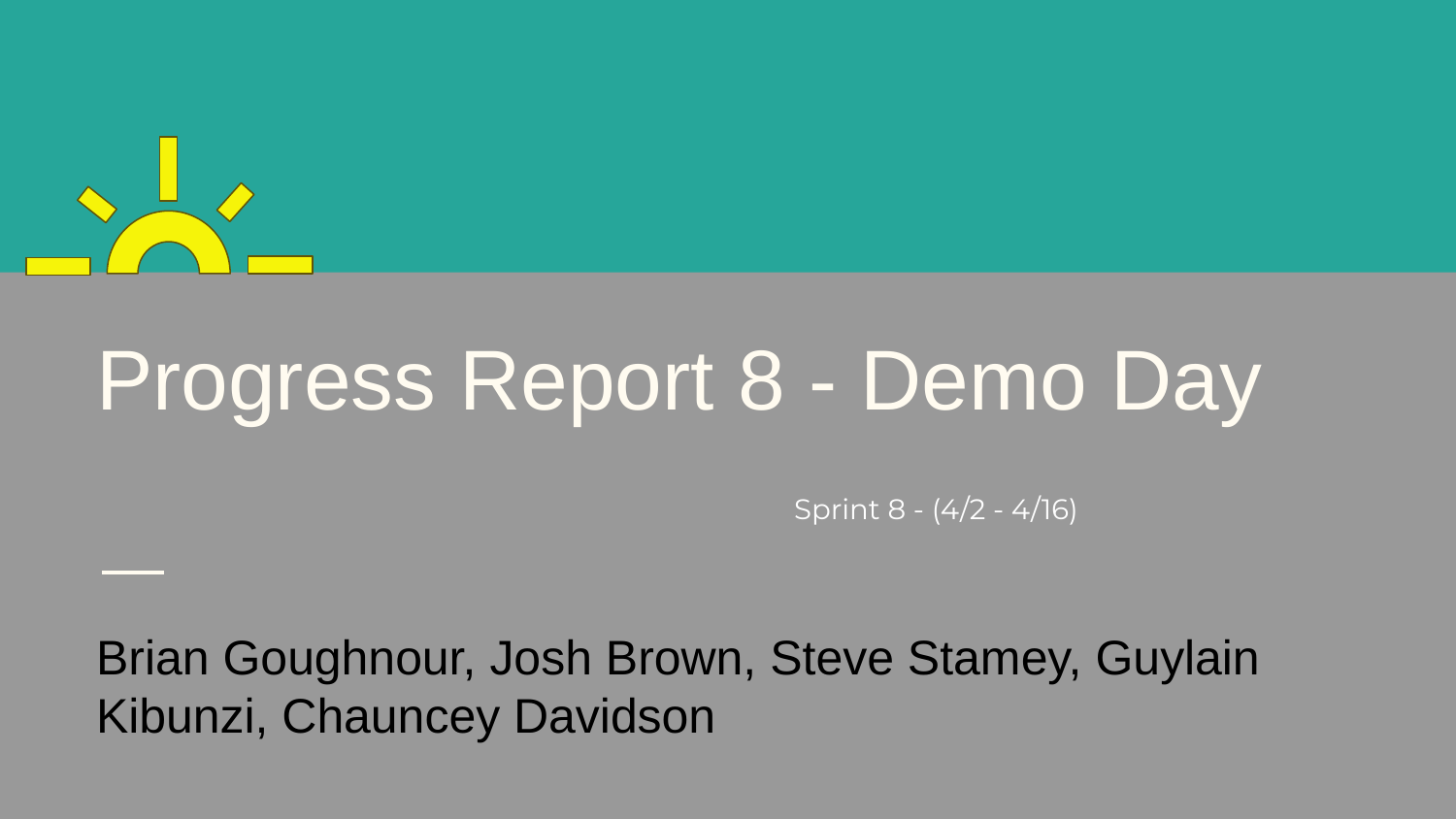

# Progress Report 8 - Demo Day

Sprint 8 - (4/2 - 4/16)

Brian Goughnour, Josh Brown, Steve Stamey, Guylain Kibunzi, Chauncey Davidson